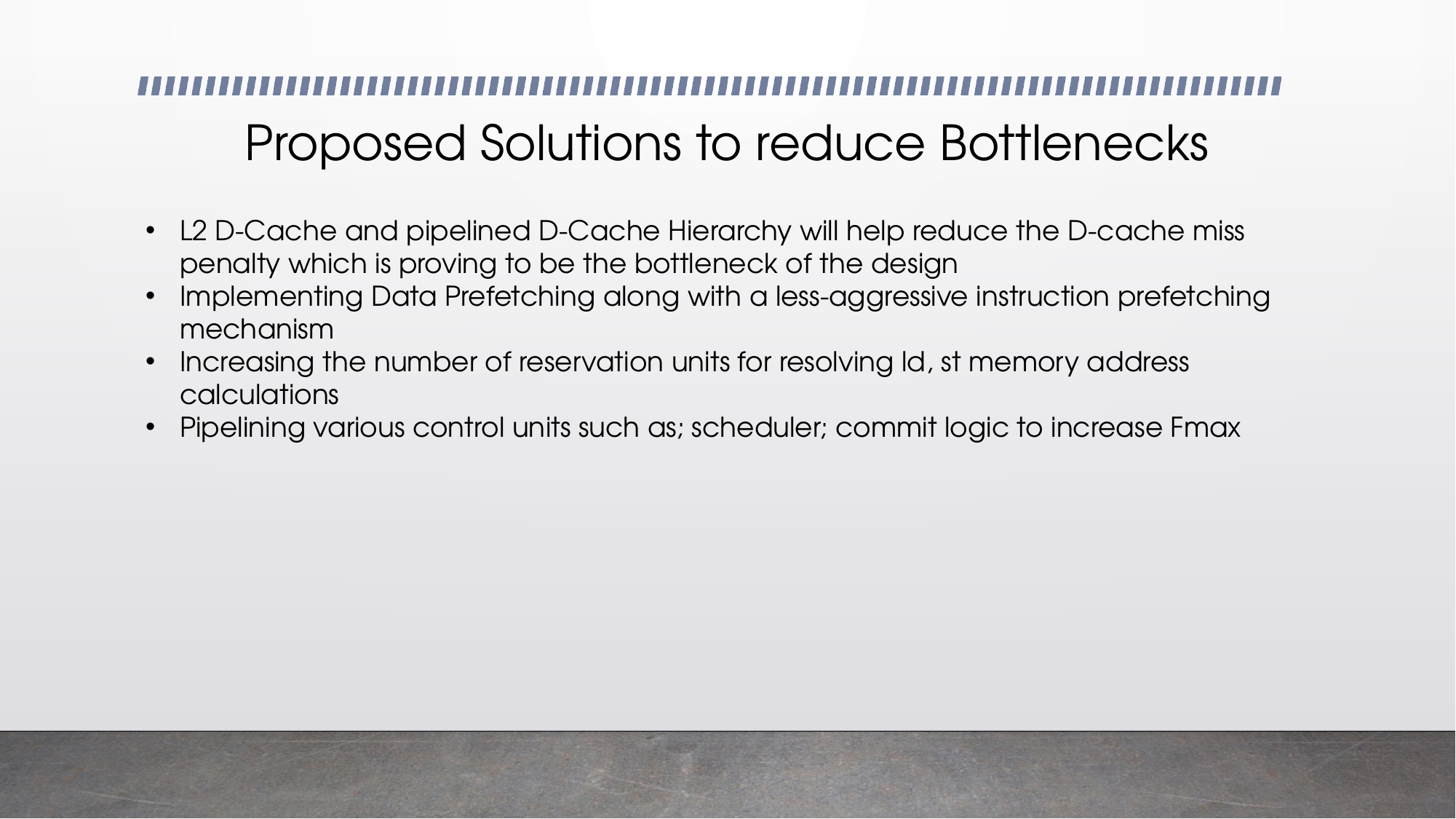

# Proposed Solutions to reduce Bottlenecks
L2 D-Cache and pipelined D-Cache Hierarchy will help reduce the D-cache miss penalty which is proving to be the bottleneck of the design
Implementing Data Prefetching along with a less-aggressive instruction prefetching mechanism
Increasing the number of reservation units for resolving ld, st memory address calculations
Pipelining various control units such as; scheduler; commit logic to increase Fmax